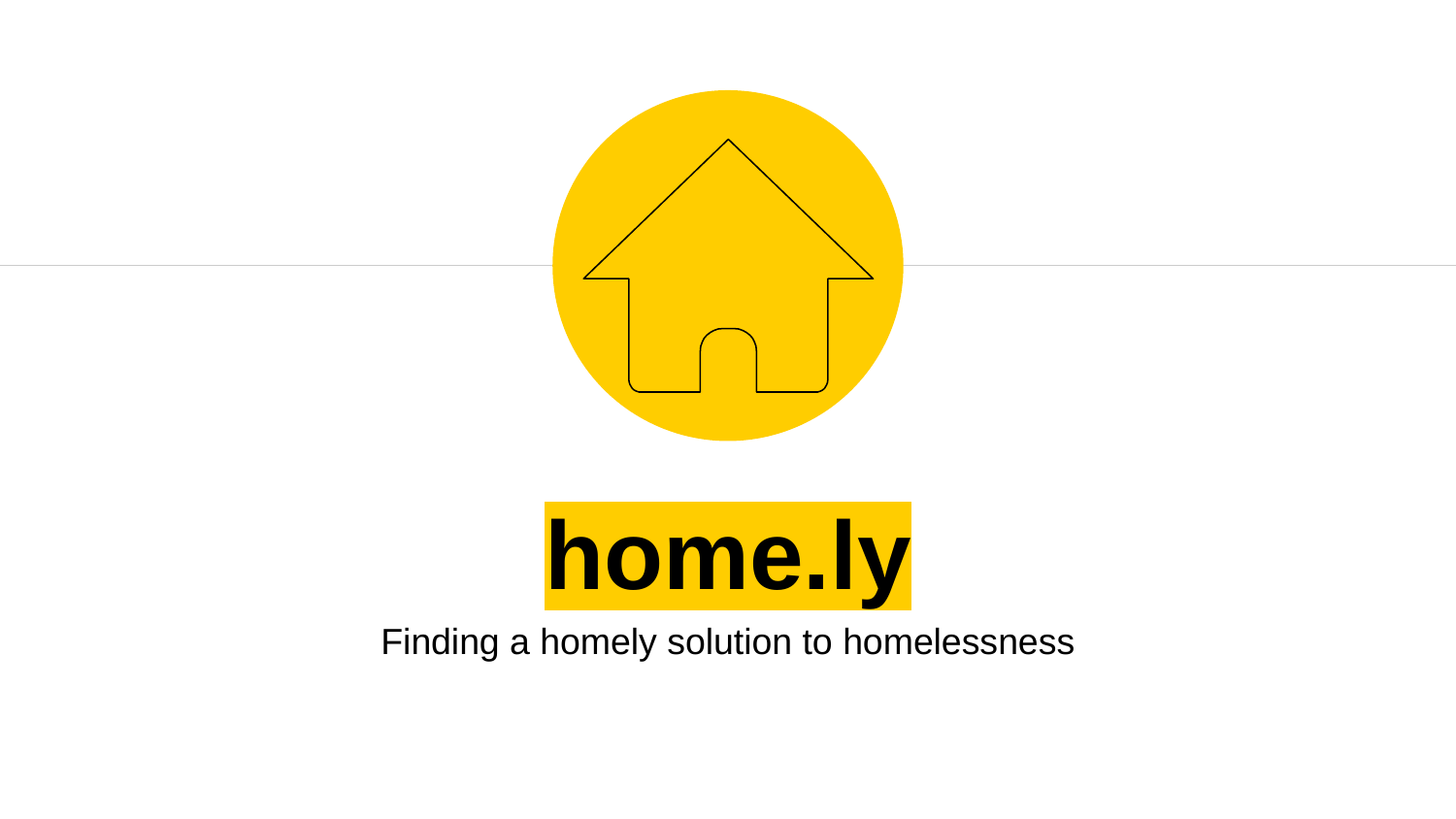

home.ly
Finding a homely solution to homelessness